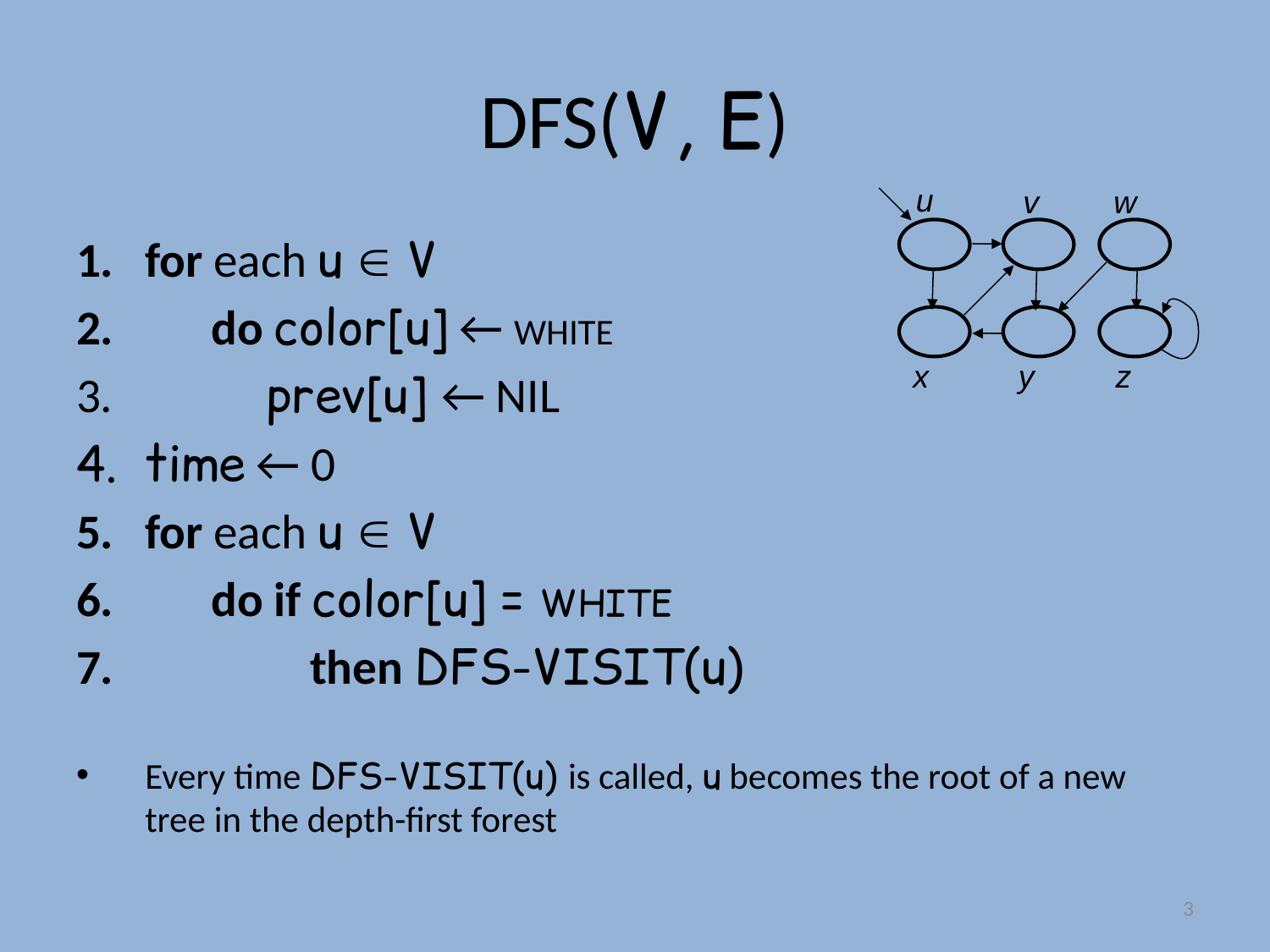

# DFS(V, E)
u
v
w

x
y
z

for each u ∈ V
      do color[u] ← WHITE
           prev[u] ← NIL
time ← 0
for each u ∈ V
      do if color[u] = WHITE
               then DFS-VISIT(u)

Every time DFS-VISIT(u) is called, u becomes the root of a new tree in the depth-first forest
3